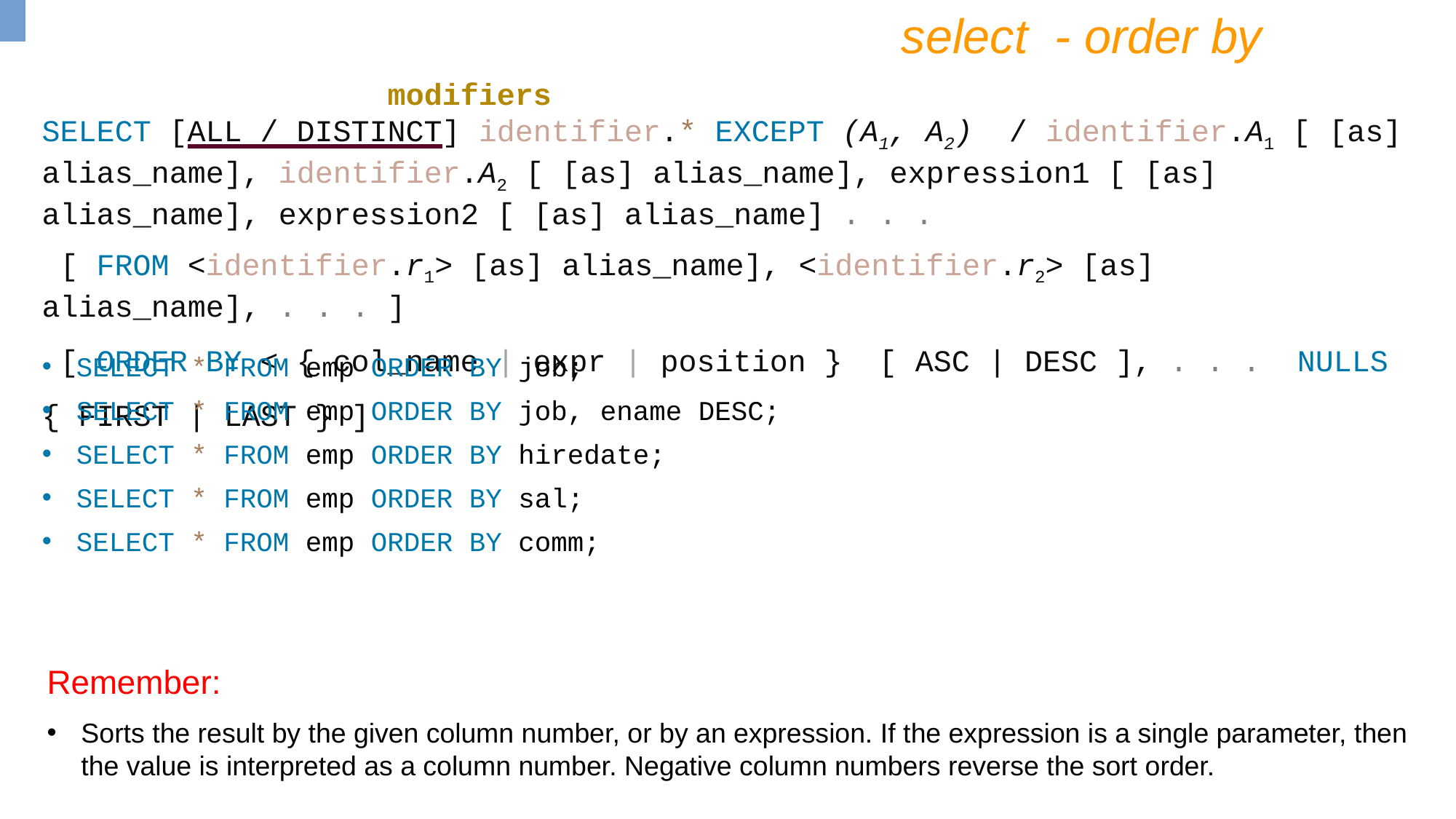

select  - order by
                   modifiers
SELECT [ALL / DISTINCT] identifier.* EXCEPT (A1, A2)  / identifier.A1 [ [as] alias_name], identifier.A2 [ [as] alias_name], expression1 [ [as] alias_name], expression2 [ [as] alias_name] . . .

 [ FROM <identifier.r1> [as] alias_name], <identifier.r2> [as] alias_name], . . . ]
 [ ORDER BY < { col_name | expr | position }  [ ASC | DESC ], . . .  NULLS { FIRST | LAST } ]
SELECT * FROM emp ORDER BY job;

SELECT * FROM emp ORDER BY job, ename DESC;

SELECT * FROM emp ORDER BY hiredate;

SELECT * FROM emp ORDER BY sal;

SELECT * FROM emp ORDER BY comm;
Remember:

Sorts the result by the given column number, or by an expression. If the expression is a single parameter, then the value is interpreted as a column number. Negative column numbers reverse the sort order.